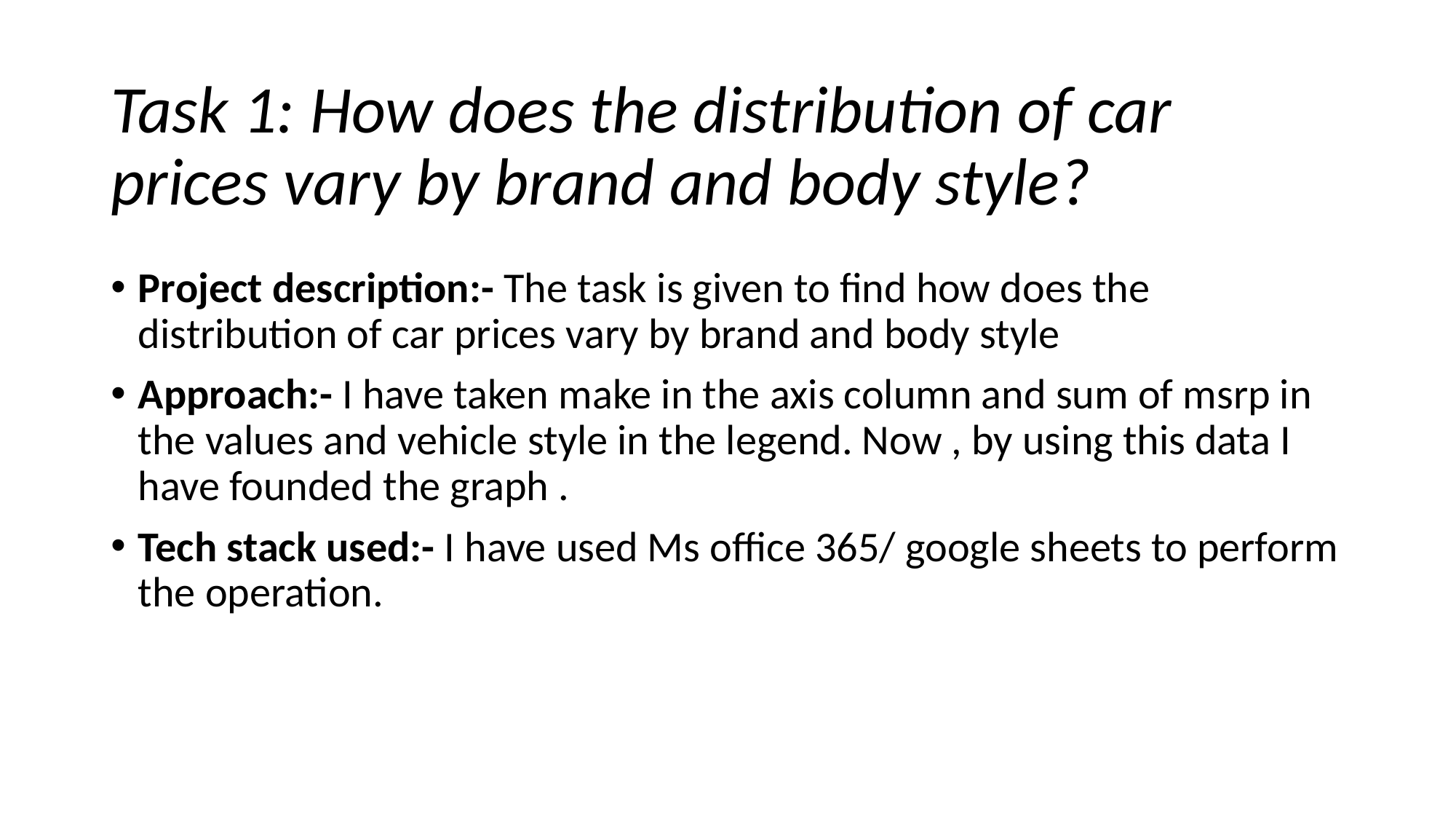

# Task 1: How does the distribution of car prices vary by brand and body style?
Project description:- The task is given to find how does the distribution of car prices vary by brand and body style
Approach:- I have taken make in the axis column and sum of msrp in the values and vehicle style in the legend. Now , by using this data I have founded the graph .
Tech stack used:- I have used Ms office 365/ google sheets to perform the operation.